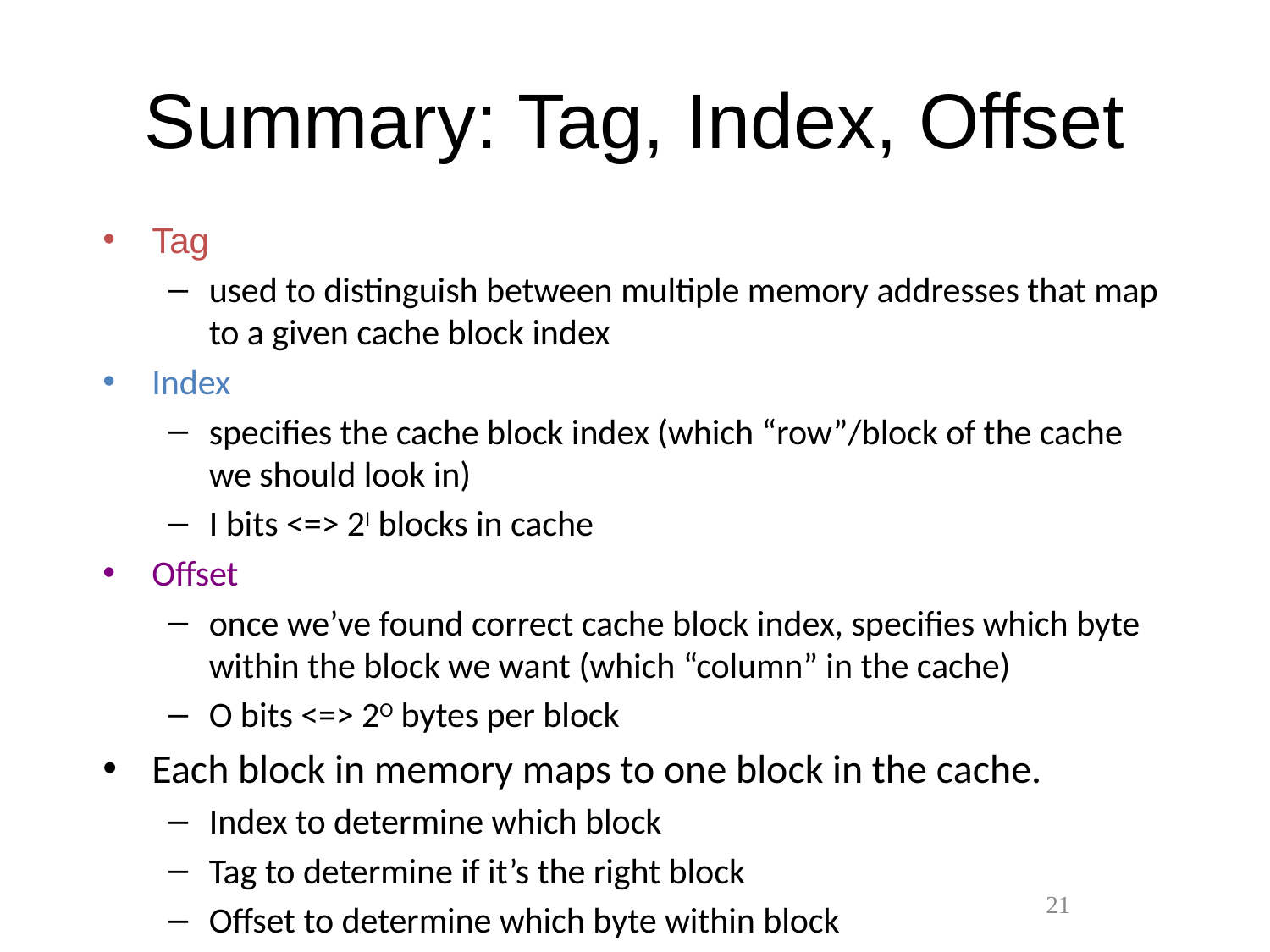

# Summary: Tag, Index, Offset
Tag
used to distinguish between multiple memory addresses that map to a given cache block index
Index
specifies the cache block index (which “row”/block of the cache we should look in)
I bits <=> 2I blocks in cache
Offset
once we’ve found correct cache block index, specifies which byte within the block we want (which “column” in the cache)
O bits <=> 2O bytes per block
Each block in memory maps to one block in the cache.
Index to determine which block
Tag to determine if it’s the right block
Offset to determine which byte within block
21